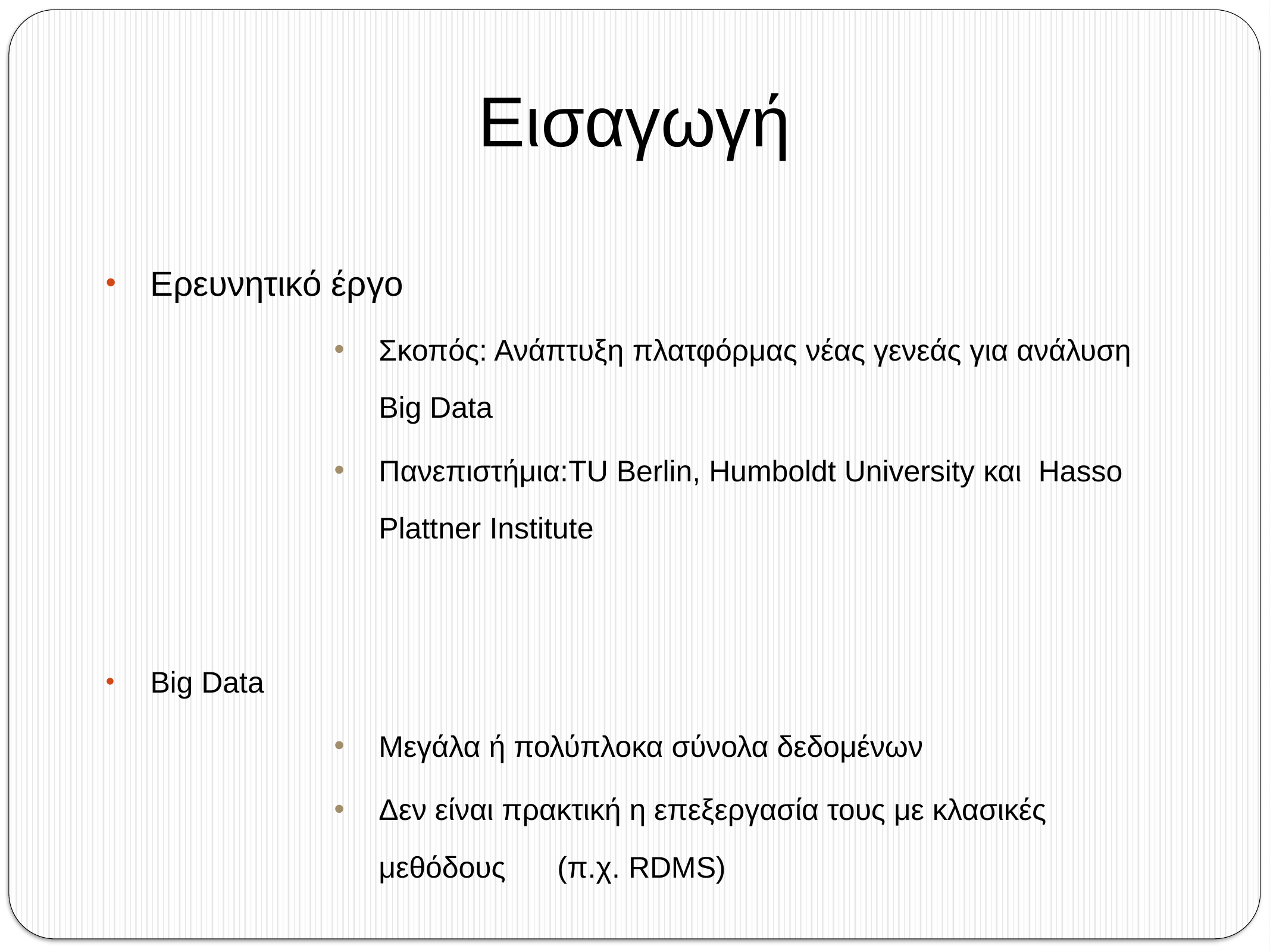

# Εισαγωγή
Ερευνητικό έργο
Σκοπός: Ανάπτυξη πλατφόρμας νέας γενεάς για ανάλυση Big Data
Πανεπιστήμια:TU Berlin, Humboldt University και  Hasso Plattner Institute

Big Data
Μεγάλα ή πολύπλοκα σύνολα δεδομένων
Δεν είναι πρακτική η επεξεργασία τους με κλασικές μεθόδους	(π.χ. RDMS)